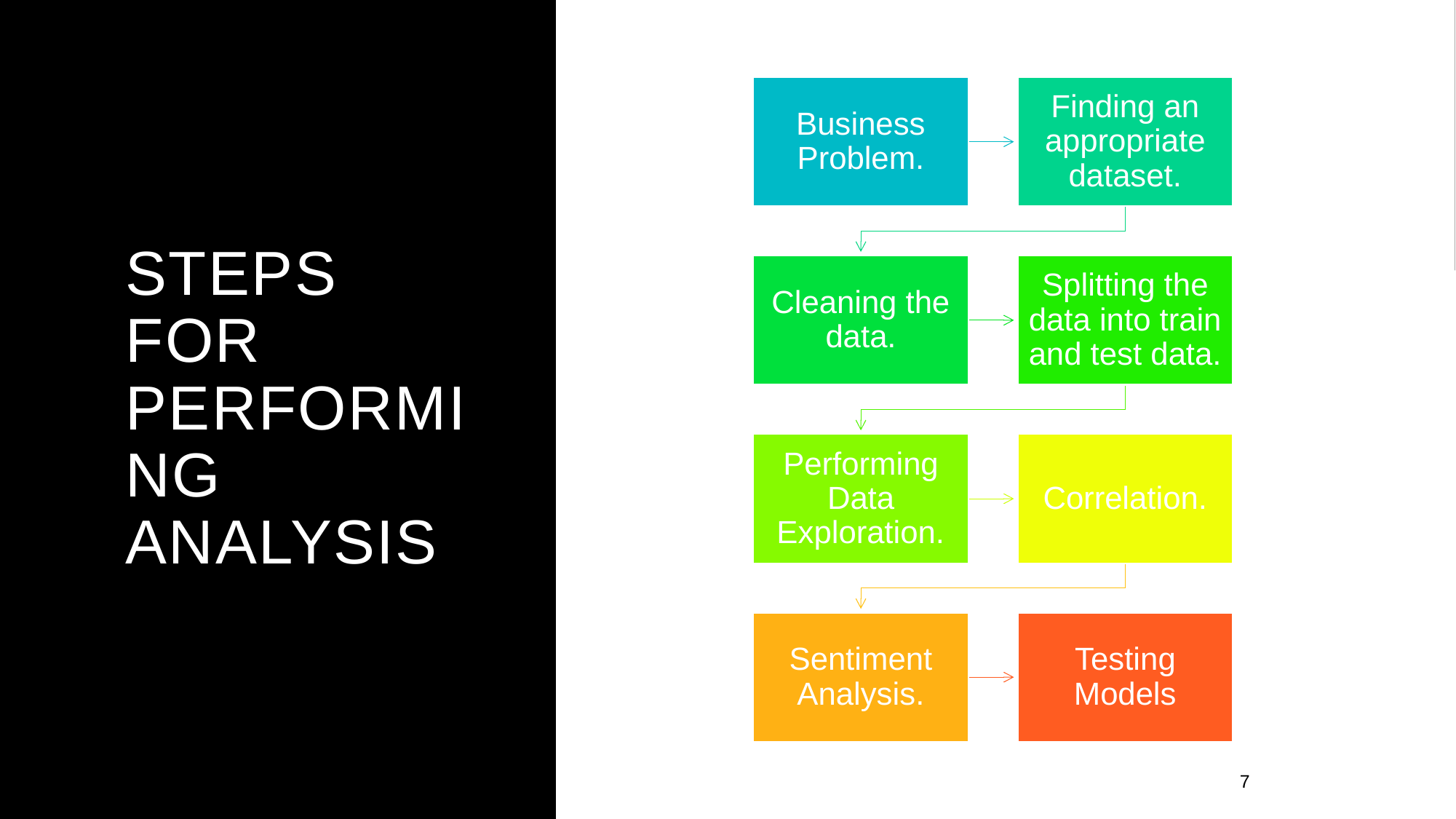

# Steps for Performing Analysis

Business Problem.

Finding an appropriate dataset.

Cleaning the data.

Splitting the data into train and test data.

Performing Data Exploration.

Correlation.

Sentiment Analysis.
Testing Models
7